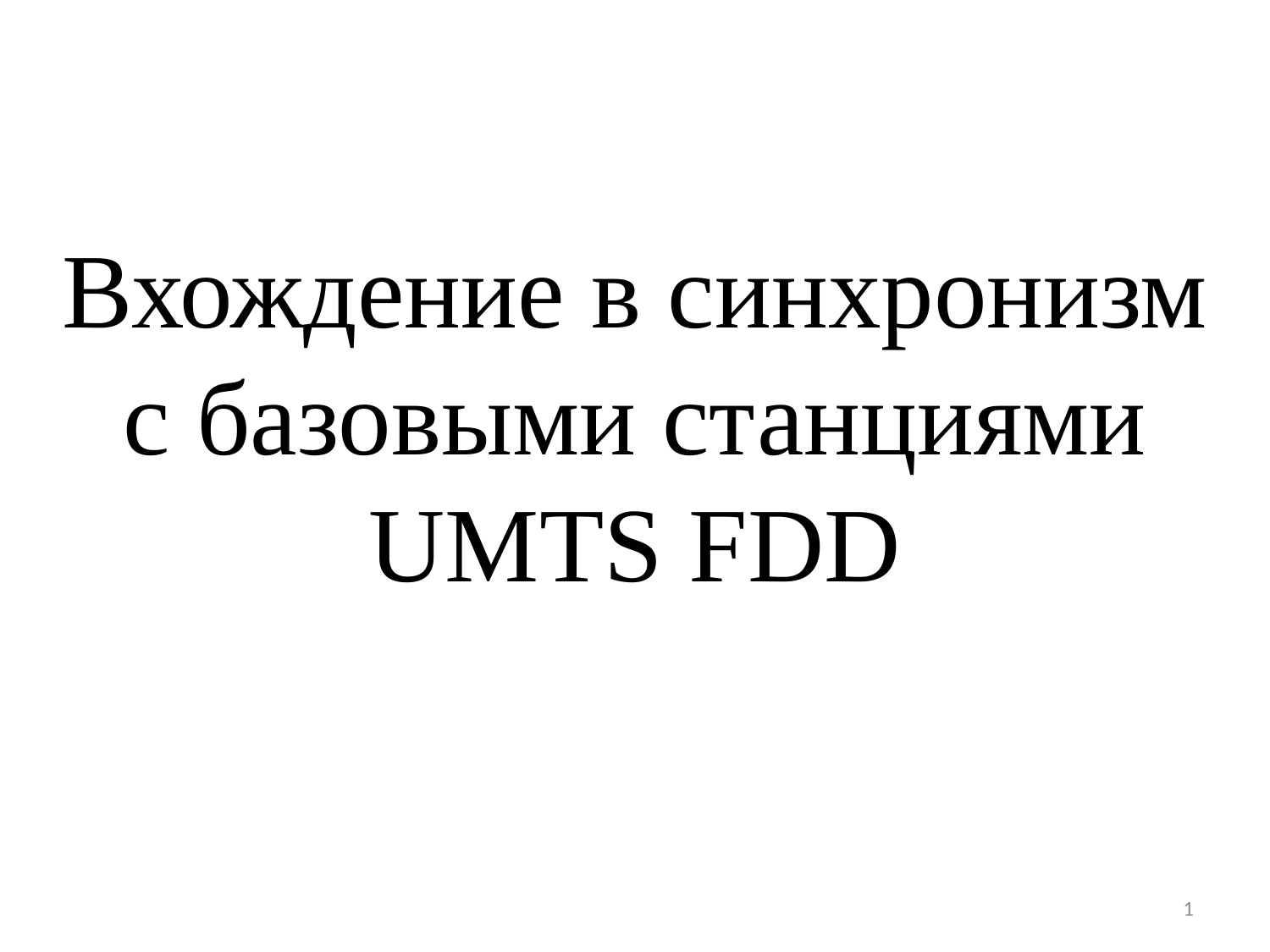

Вхождение в синхронизм
с базовыми станциями UMTS FDD
1